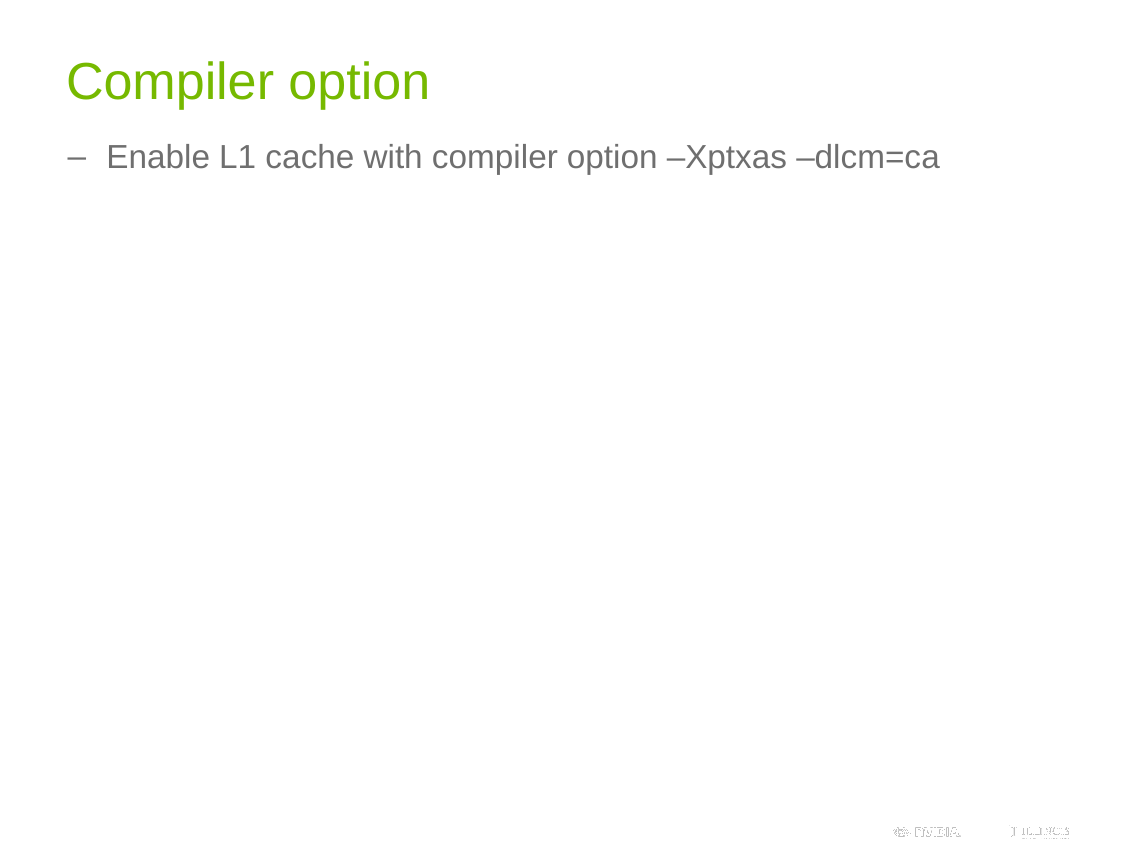

# Compiler option
Enable L1 cache with compiler option –Xptxas –dlcm=ca